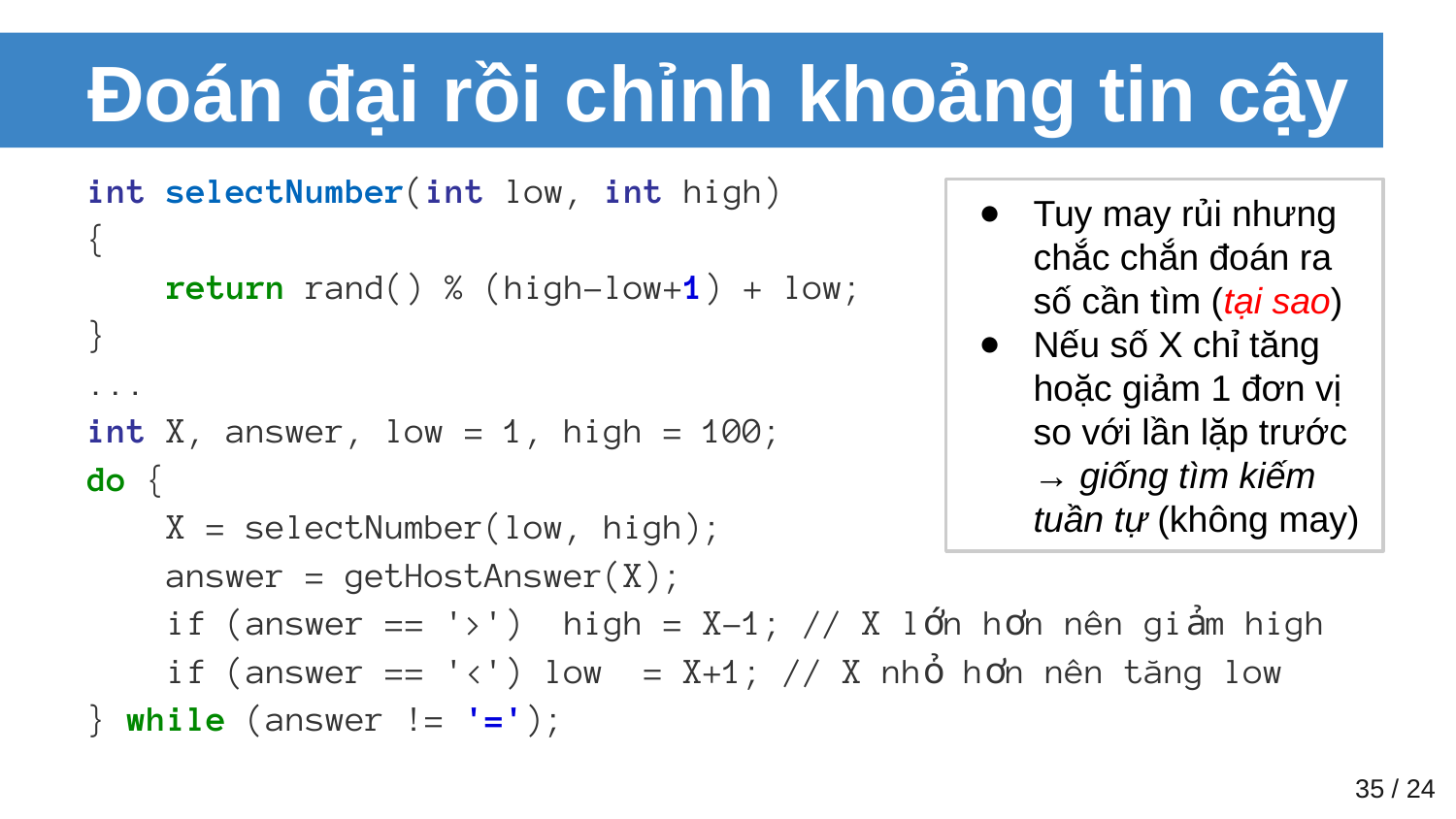

# Đoán đại rồi chỉnh khoảng tin cậy
int selectNumber(int low, int high)
{
    return rand() % (high-low+1) + low;
}
...
int X, answer, low = 1, high = 100;
do {
    X = selectNumber(low, high);
    answer = getHostAnswer(X);
    if (answer == '>')  high = X-1; // X lớn hơn nên giảm high
    if (answer == '<') low  = X+1; // X nhỏ hơn nên tăng low
} while (answer != '=');
Tuy may rủi nhưng chắc chắn đoán ra số cần tìm (tại sao)
Nếu số X chỉ tăng hoặc giảm 1 đơn vị so với lần lặp trước → giống tìm kiếm tuần tự (không may)
35 / 24